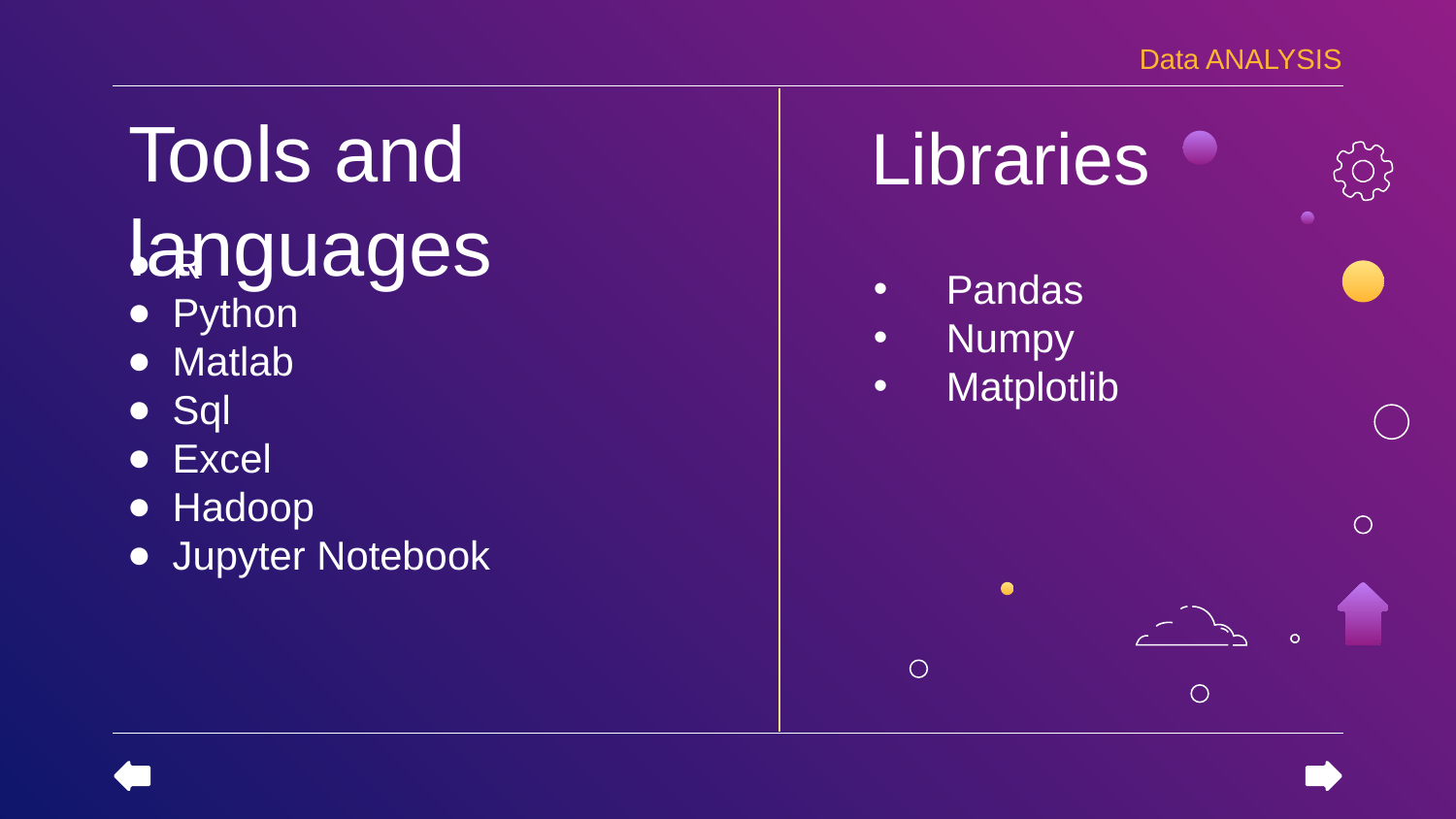

Data ANALYSIS
# Tools and languages
Libraries

R
Python
Matlab
Sql
Excel
Hadoop
Jupyter Notebook
Pandas
Numpy
Matplotlib